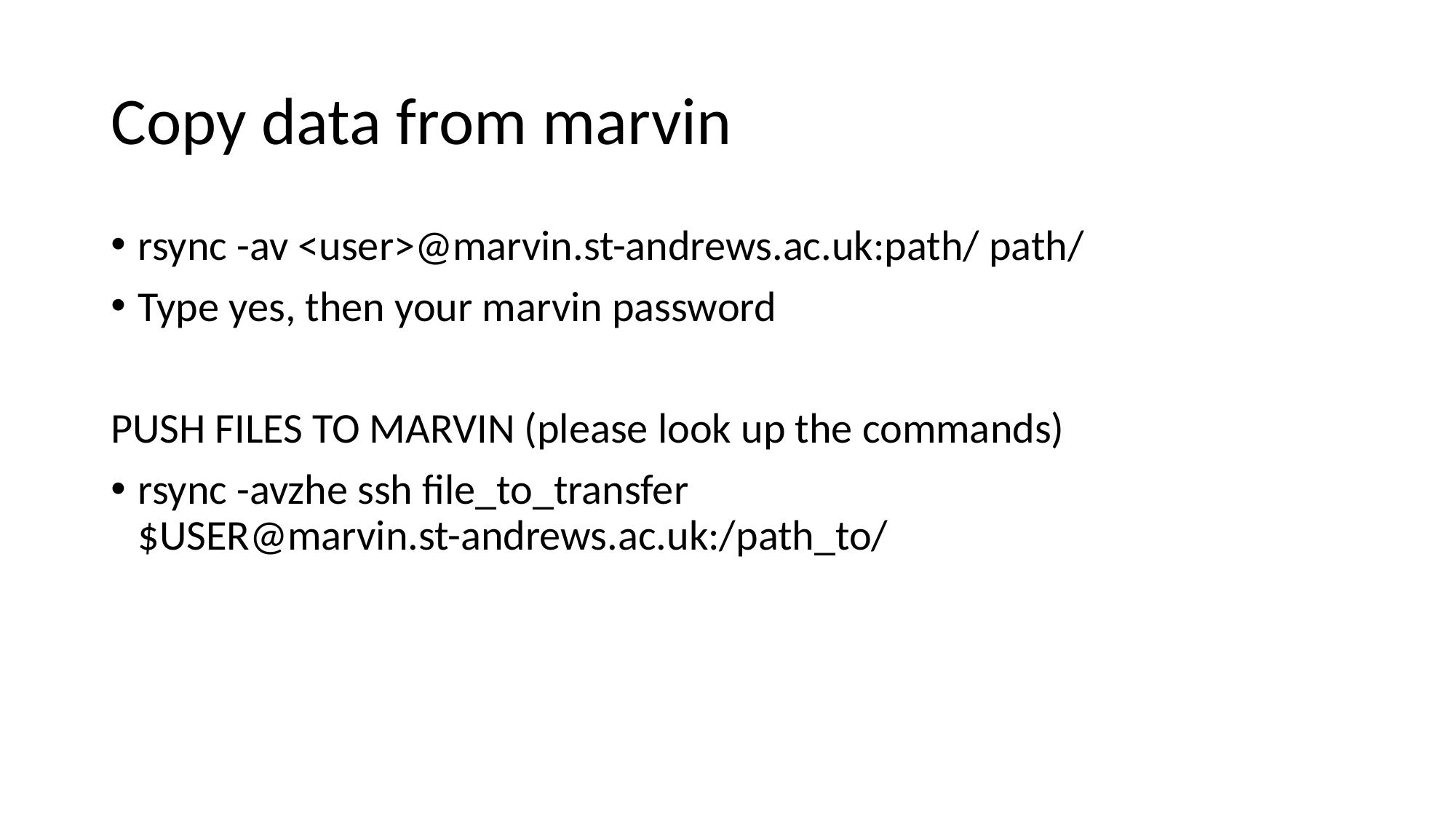

# Copy data from marvin
rsync -av <user>@marvin.st-andrews.ac.uk:path/ path/
Type yes, then your marvin password

PUSH FILES TO MARVIN (please look up the commands)
rsync -avzhe ssh file_to_transfer $USER@marvin.st-andrews.ac.uk:/path_to/